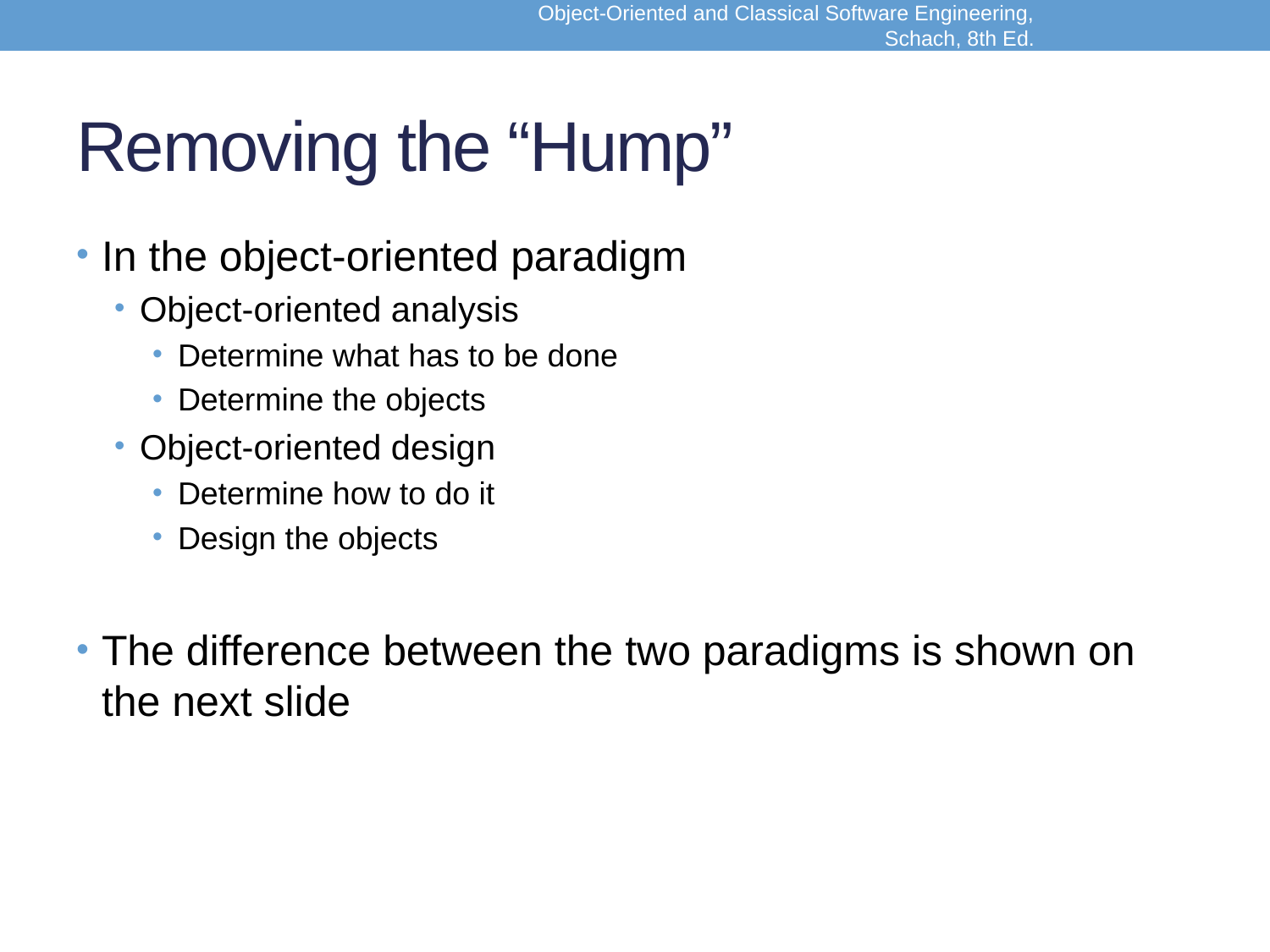

Object-Oriented and Classical Software Engineering, Schach, 8th Ed.
# Removing the “Hump”
In the object-oriented paradigm
Object-oriented analysis
Determine what has to be done
Determine the objects
Object-oriented design
Determine how to do it
Design the objects

The difference between the two paradigms is shown on the next slide